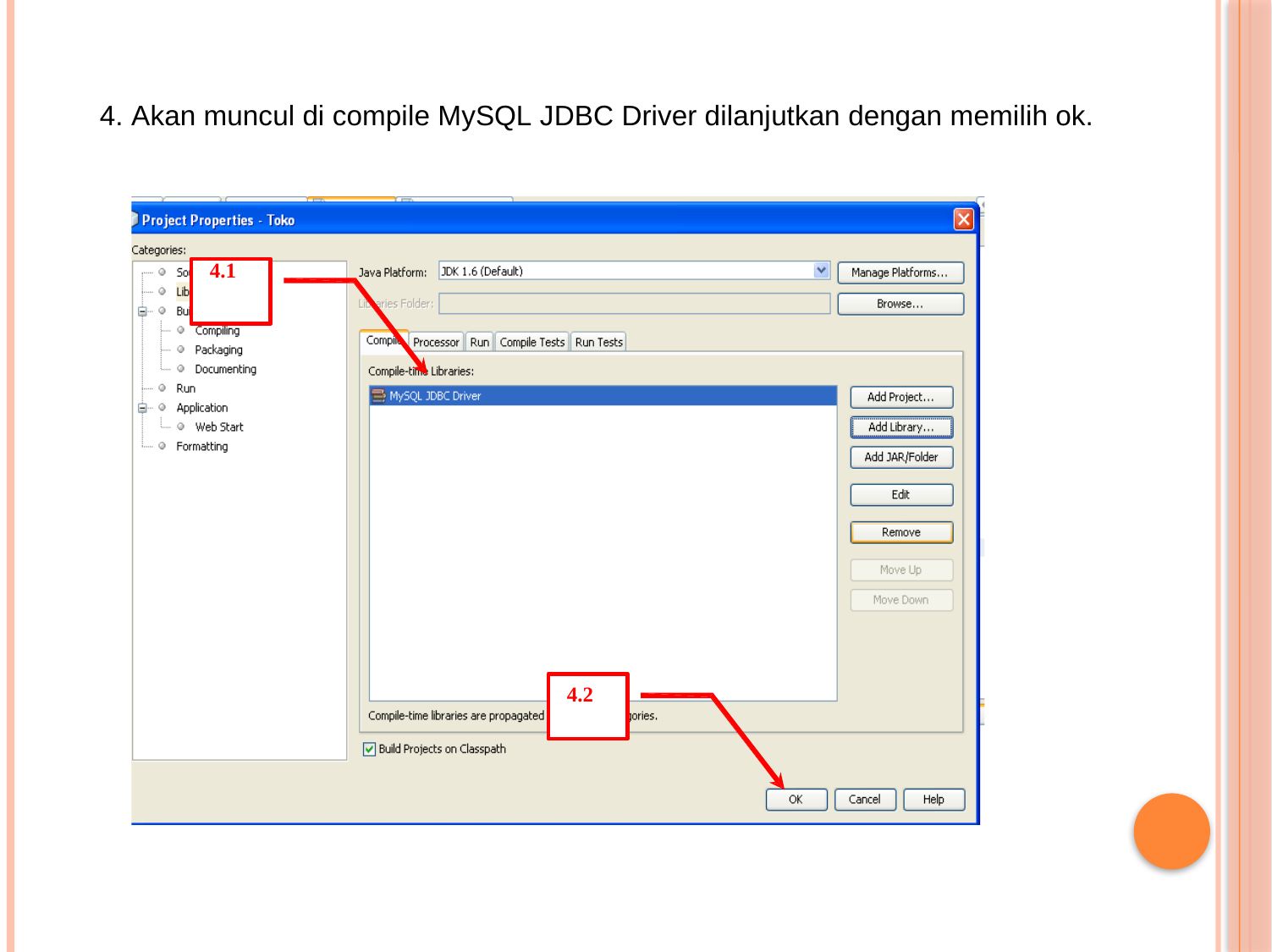

4. Akan muncul di compile MySQL JDBC Driver dilanjutkan dengan memilih ok.

4.1

4.2